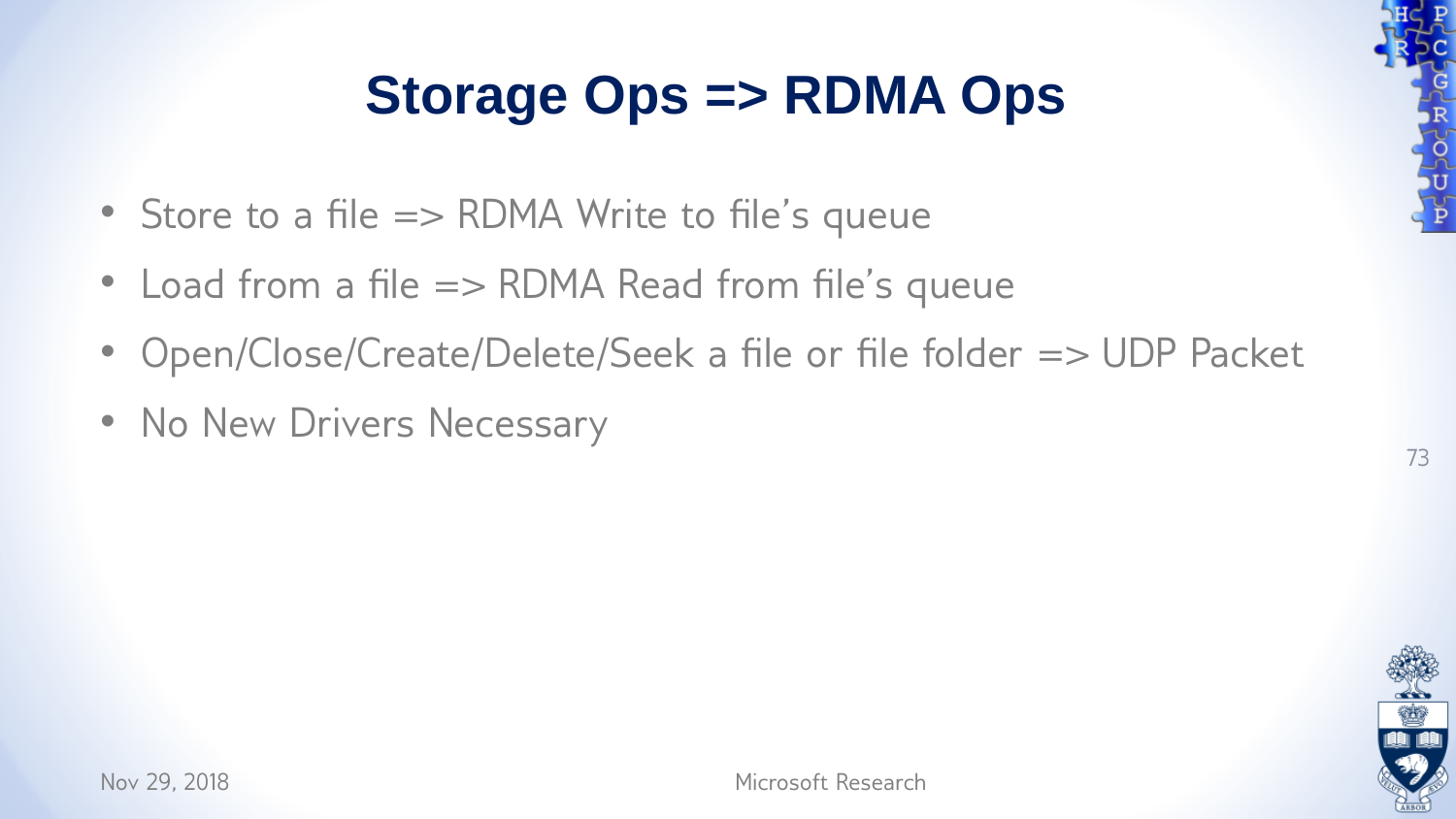

Storage Ops => RDMA Ops
Store to a file => RDMA Write to file’s queue
Load from a file => RDMA Read from file’s queue
Open/Close/Create/Delete/Seek a file or file folder => UDP Packet
No New Drivers Necessary
73
Nov 29, 2018
Microsoft Research